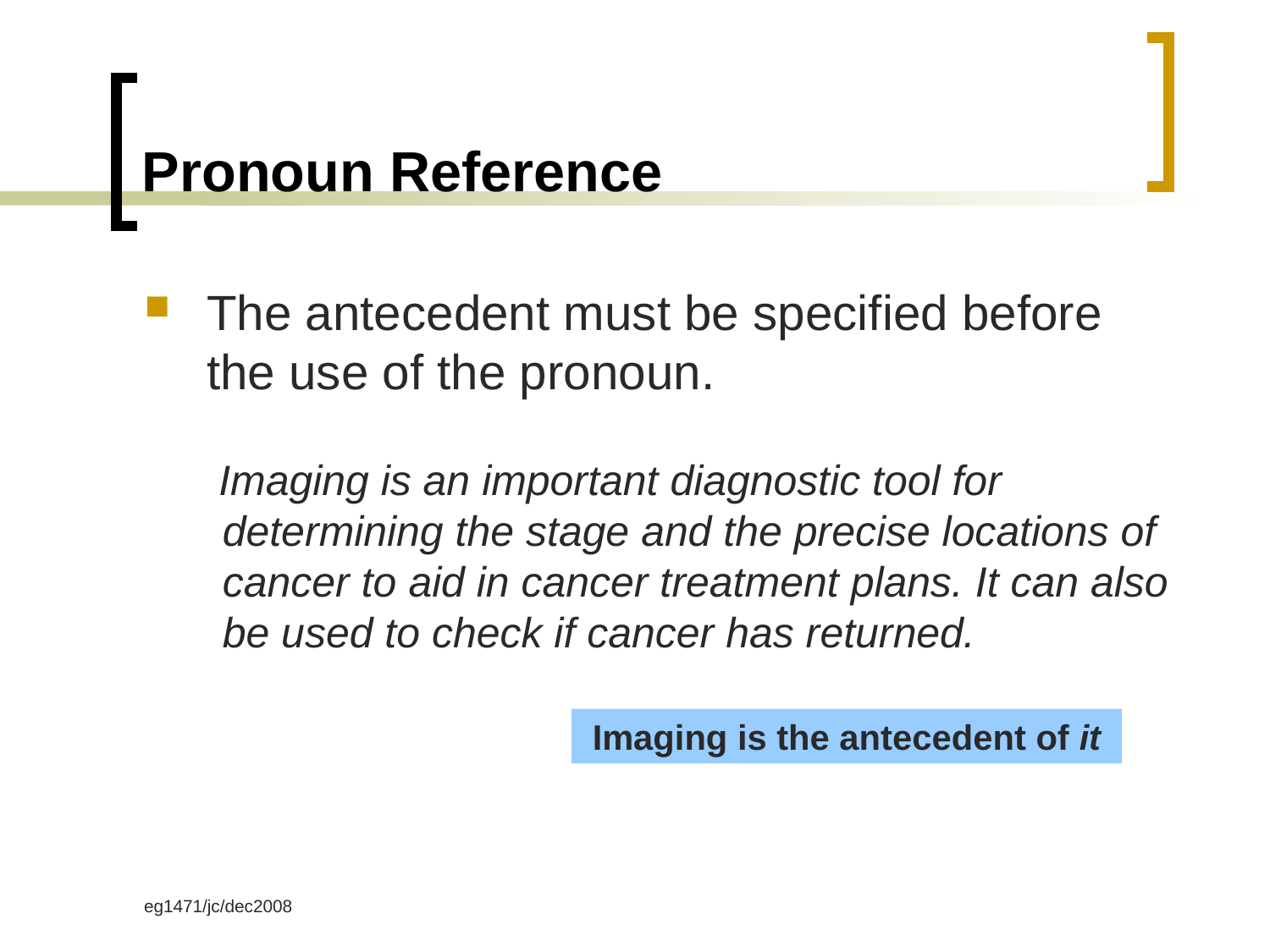

# Pronoun Reference
The antecedent must be specified before the use of the pronoun.

 Imaging is an important diagnostic tool for determining the stage and the precise locations of cancer to aid in cancer treatment plans. It can also be used to check if cancer has returned.
Imaging is the antecedent of it
eg1471/jc/dec2008